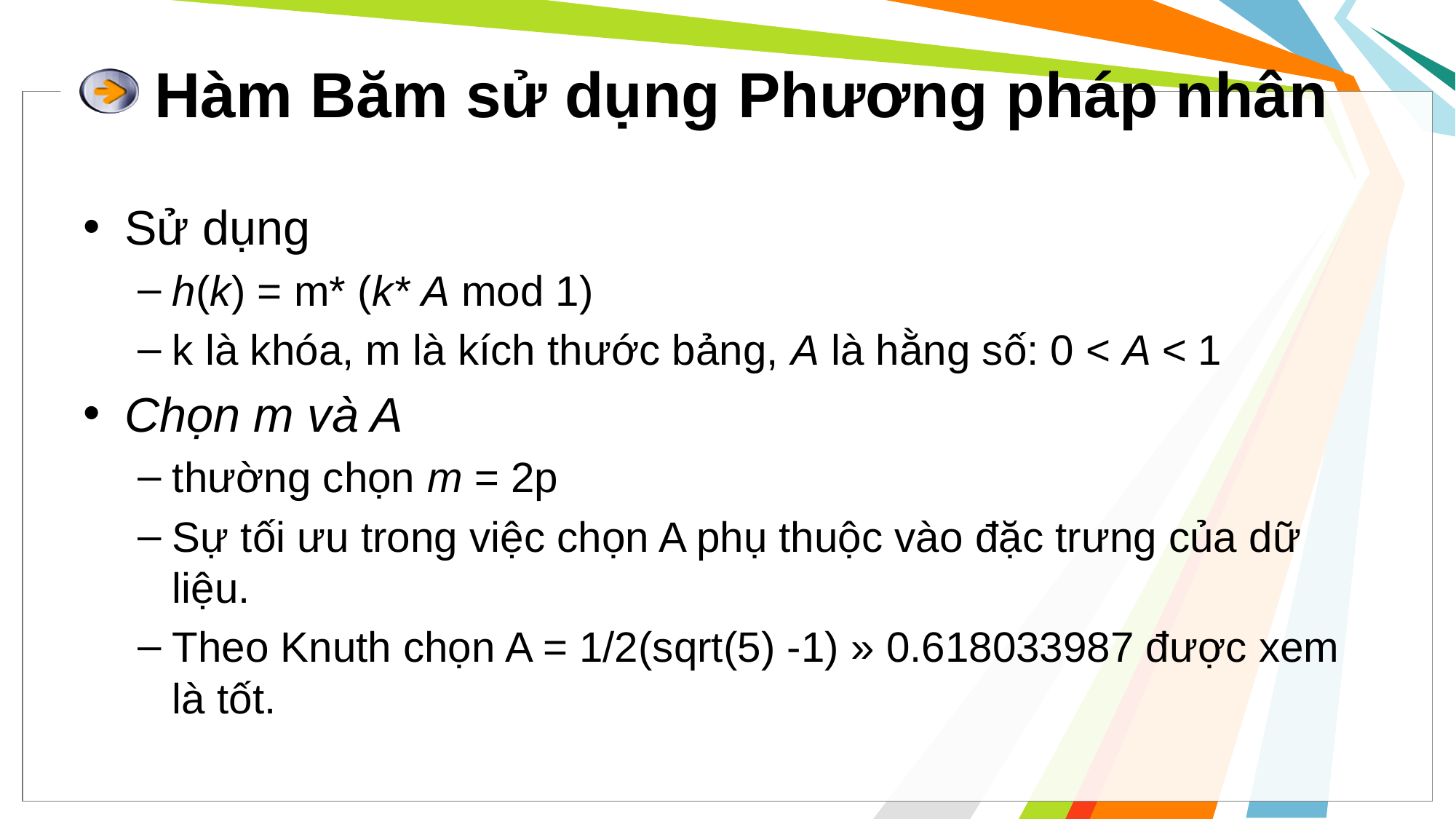

# Hàm Băm sử dụng Phương pháp nhân
Sử dụng
h(k) = m* (k* A mod 1)
k là khóa, m là kích thước bảng, A là hằng số: 0 < A < 1
Chọn m và A
thường chọn m = 2p
Sự tối ưu trong việc chọn A phụ thuộc vào đặc trưng của dữ liệu.
Theo Knuth chọn A = 1/2(sqrt(5) -1) » 0.618033987 được xem là tốt.